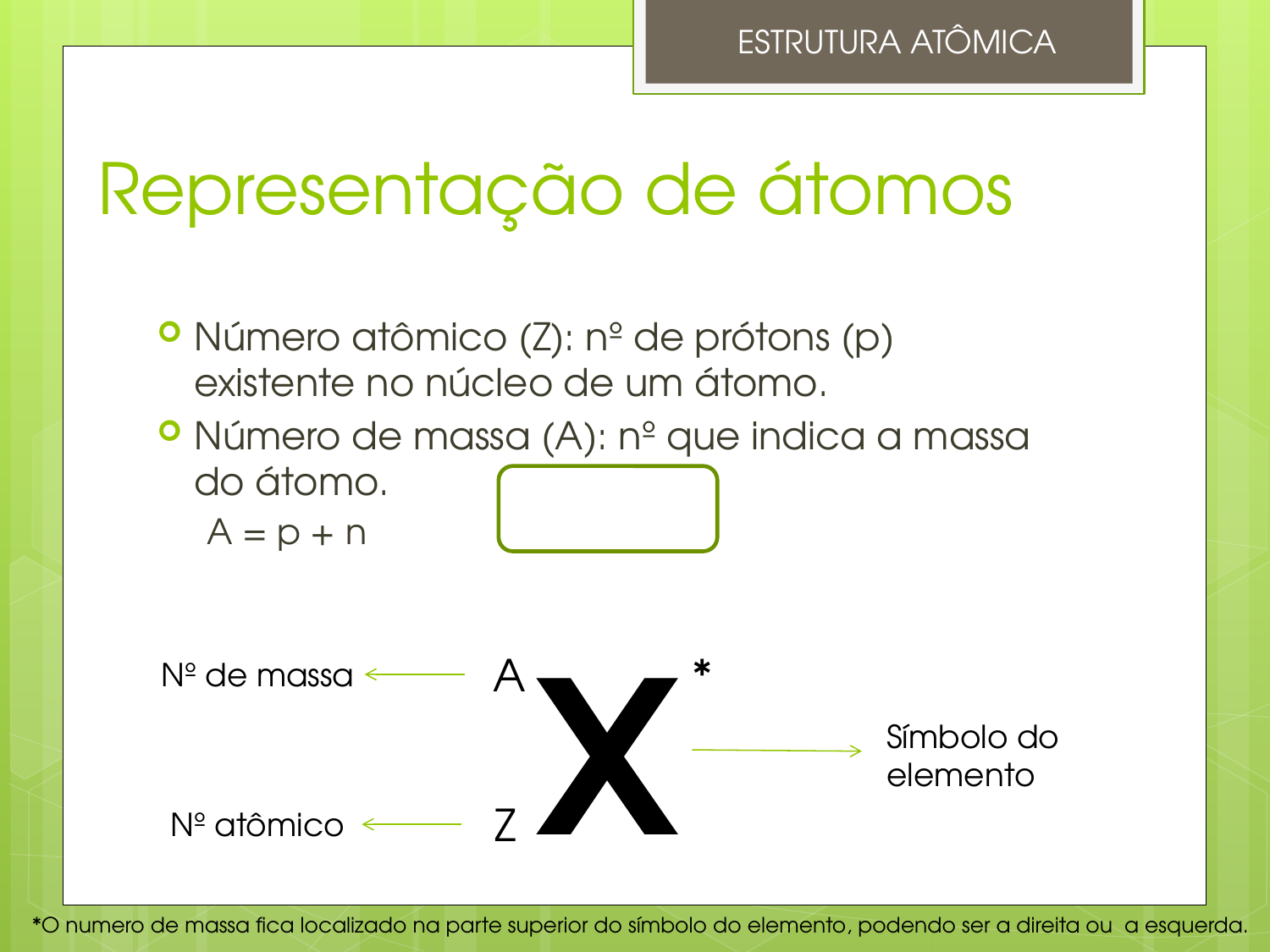

ESTRUTURA ATÔMICA
# Representação de átomos
Número atômico (Z): nº de prótons (p) existente no núcleo de um átomo.
Número de massa (A): nº que indica a massa do átomo.
			 A = p + n

X
A
*
Nº de massa
Símbolo do
elemento
Z
Nº atômico
*O numero de massa fica localizado na parte superior do símbolo do elemento, podendo ser a direita ou  a esquerda.